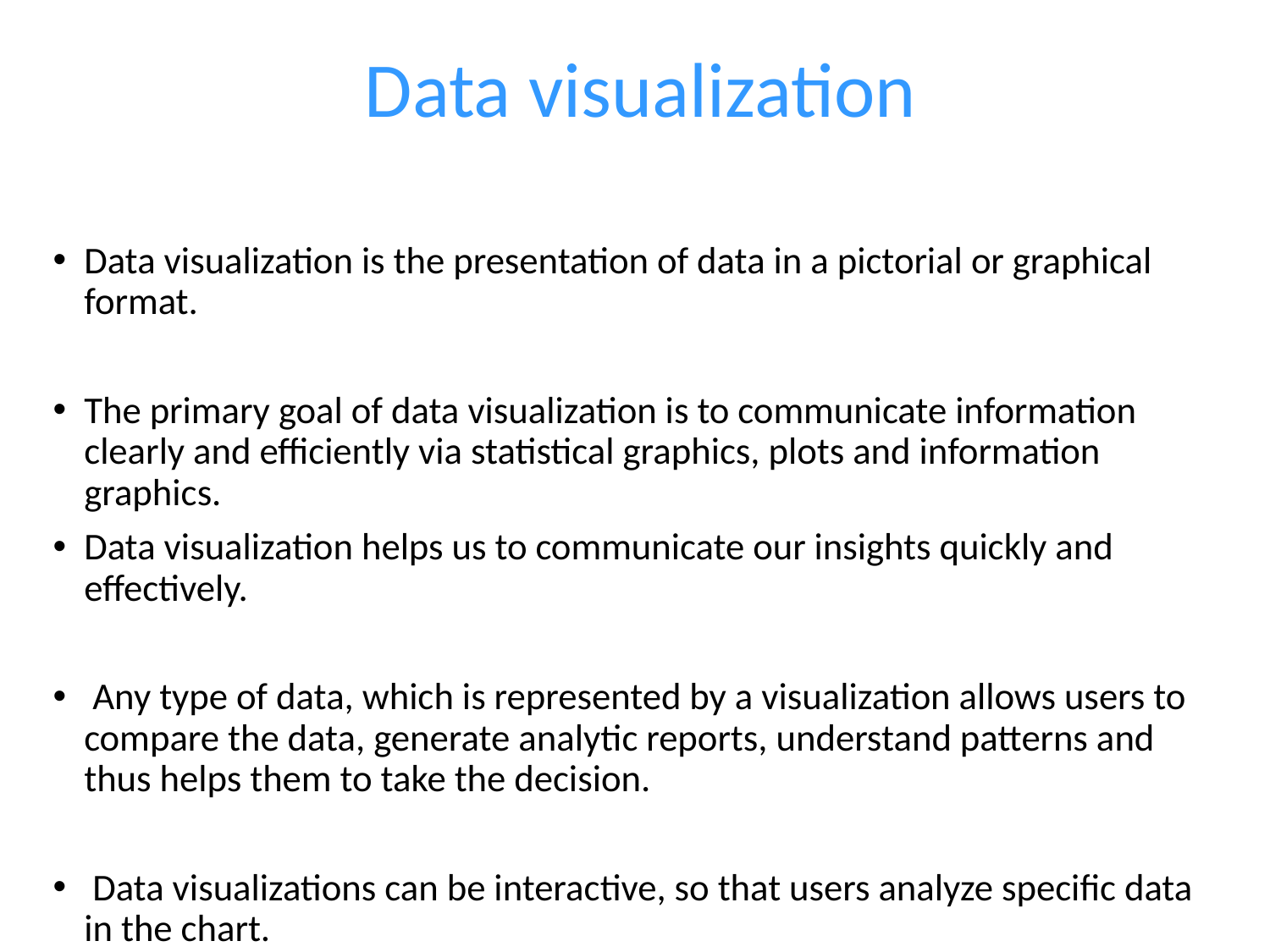

# Data visualization
Data visualization is the presentation of data in a pictorial or graphical format.

The primary goal of data visualization is to communicate information clearly and efficiently via statistical graphics, plots and information graphics.
Data visualization helps us to communicate our insights quickly and effectively.

 Any type of data, which is represented by a visualization allows users to compare the data, generate analytic reports, understand patterns and thus helps them to take the decision.

 Data visualizations can be interactive, so that users analyze specific data in the chart.